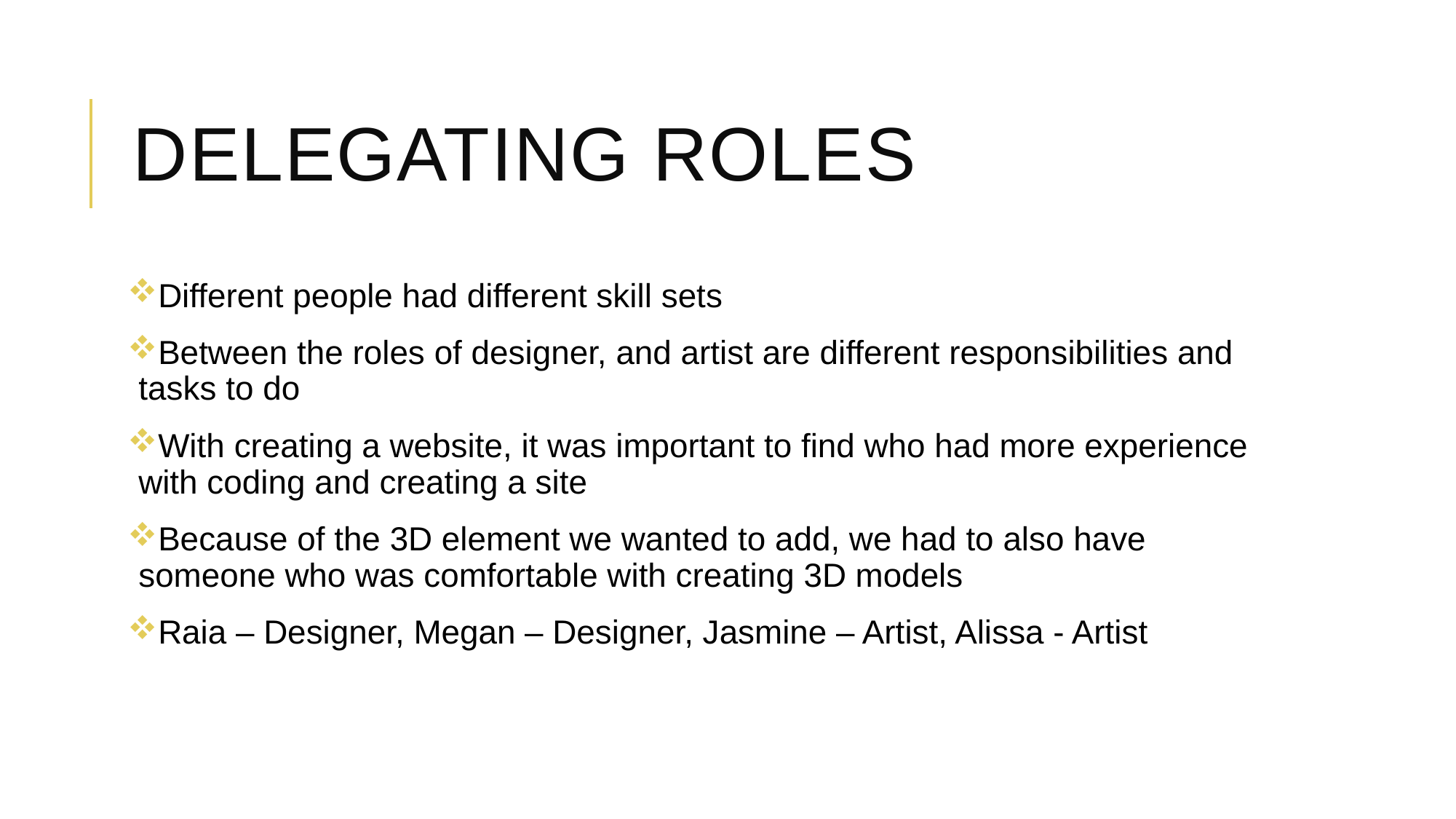

# Delegating roles
Different people had different skill sets
Between the roles of designer, and artist are different responsibilities and tasks to do
With creating a website, it was important to find who had more experience with coding and creating a site
Because of the 3D element we wanted to add, we had to also have someone who was comfortable with creating 3D models
Raia – Designer, Megan – Designer, Jasmine – Artist, Alissa - Artist